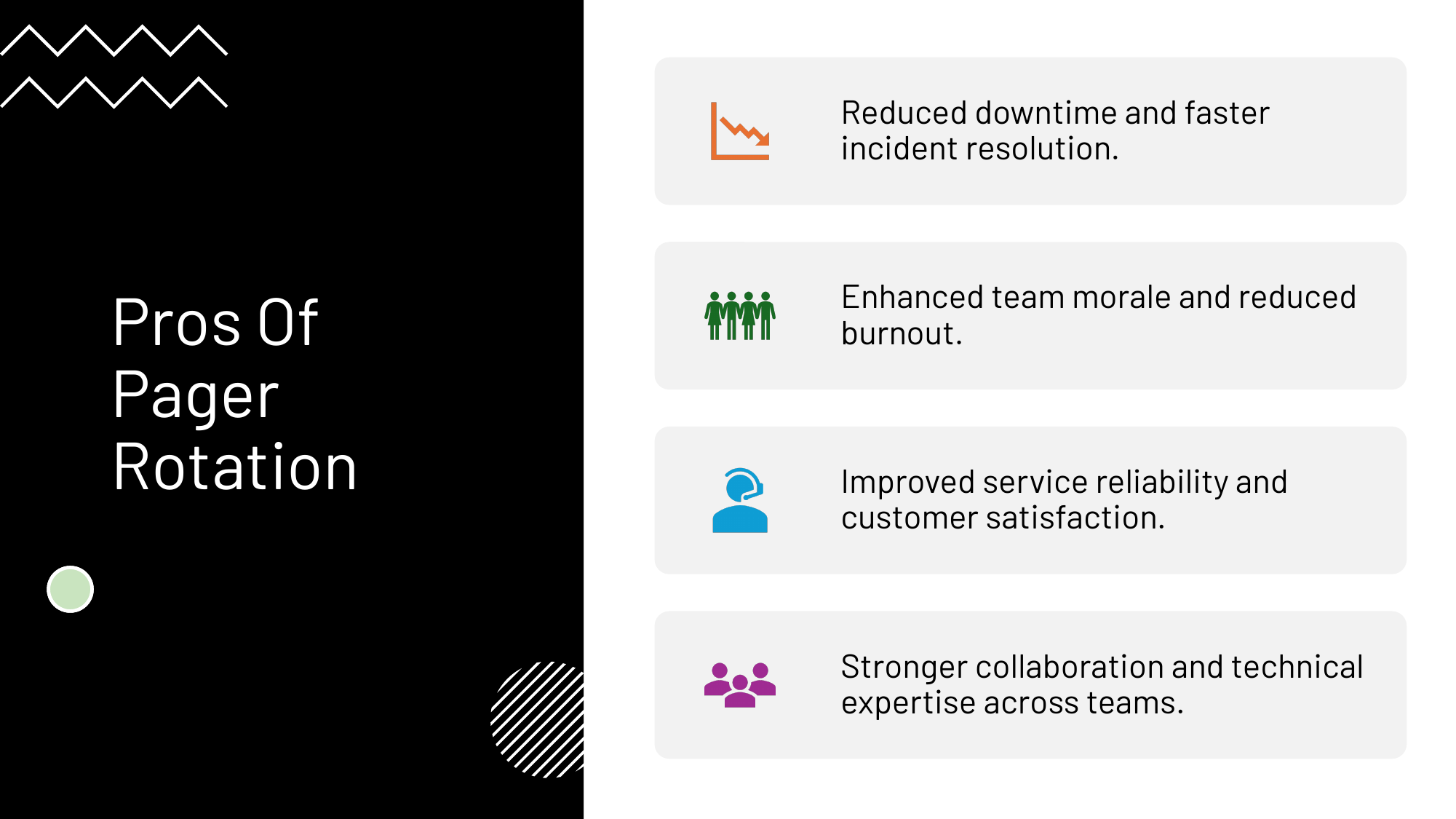

Reduced downtime and faster incident resolution.
Enhanced team morale and reduced burnout.
Improved service reliability and customer satisfaction.
Stronger collaboration and technical expertise across teams.
# Pros Of Pager Rotation